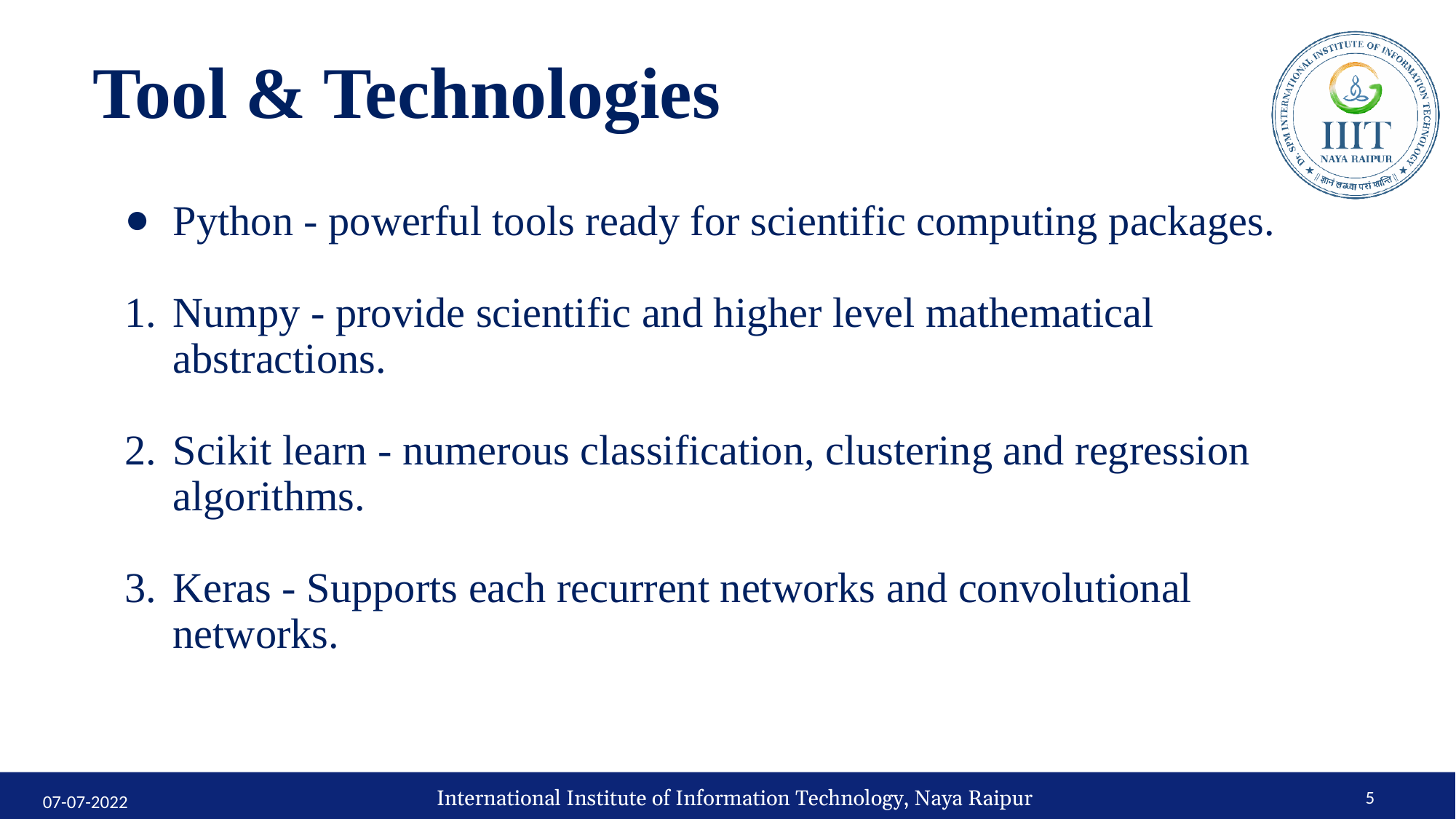

# Tool & Technologies
Python - powerful tools ready for scientific computing packages.

Numpy - provide scientific and higher level mathematical   abstractions.

Scikit learn - numerous classification, clustering and regression algorithms.

Keras - Supports each recurrent networks and convolutional networks.

International Institute of Information Technology, Naya Raipur
5
07-07-2022